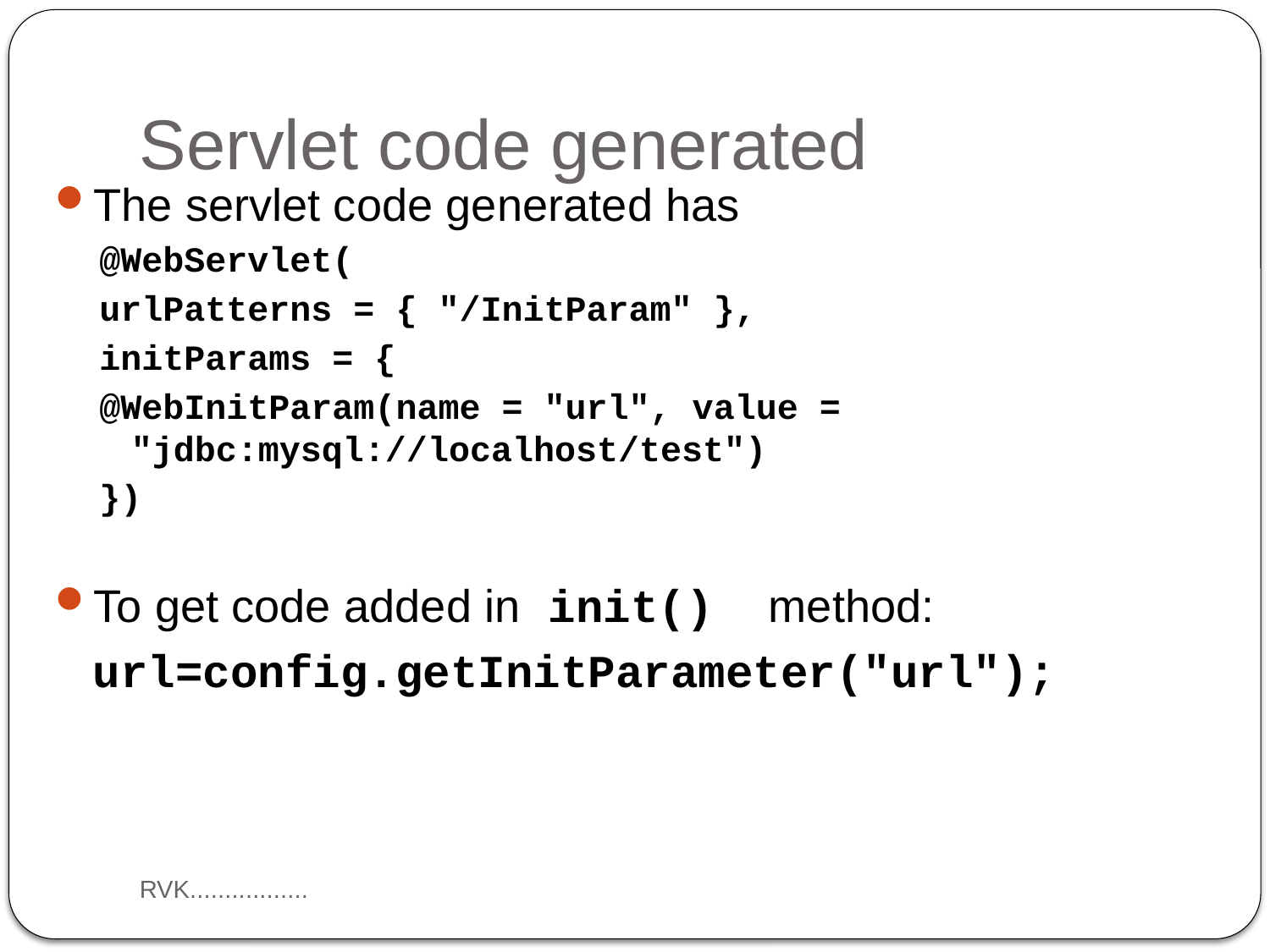

# Servlet code generated
The servlet code generated has
@WebServlet(
urlPatterns = { "/InitParam" },
initParams = {
@WebInitParam(name = "url", value = "jdbc:mysql://localhost/test")
})

To get code added in init()  method:
	url=config.getInitParameter("url");

RVK.................